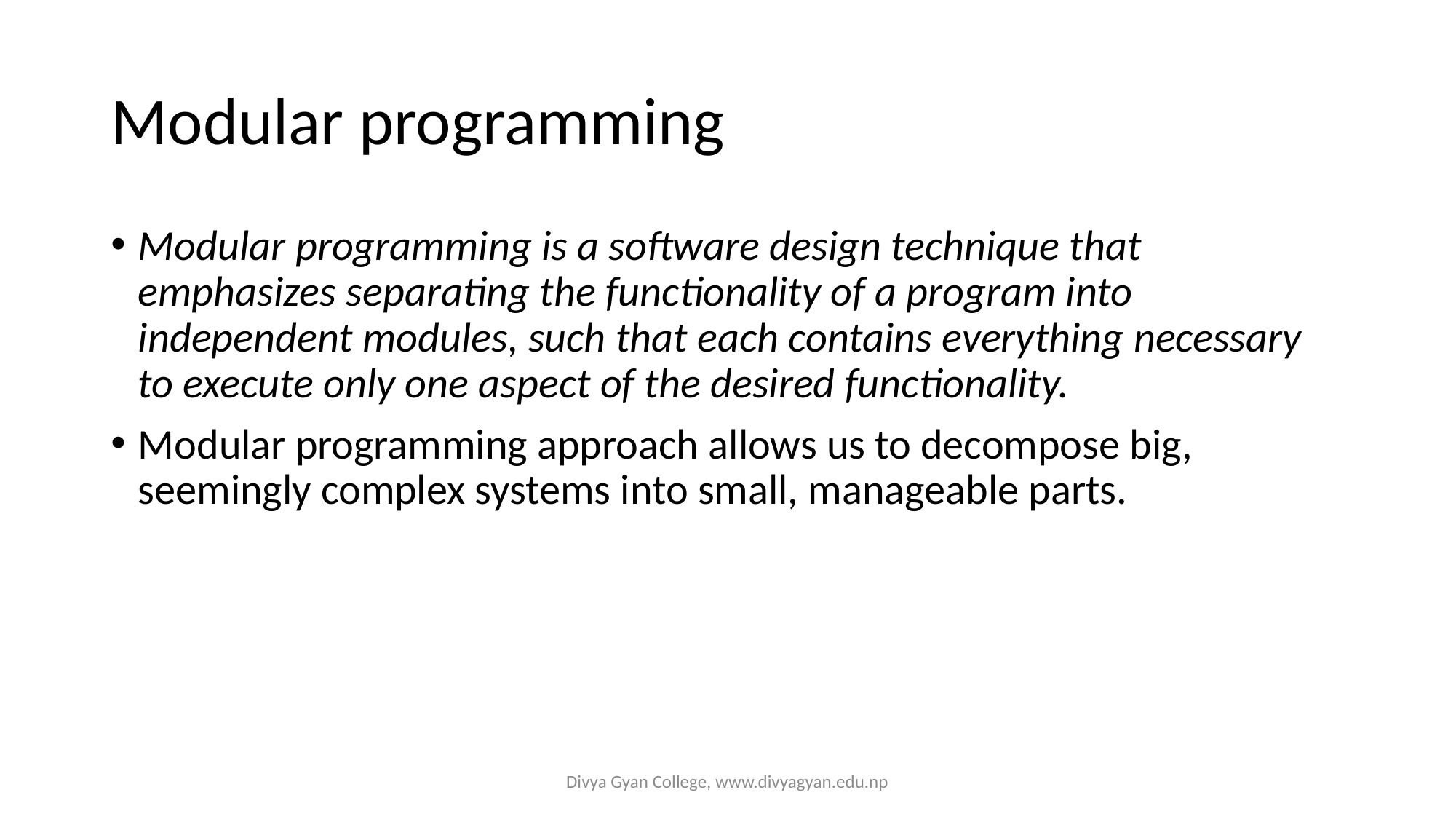

# Modular programming
Modular programming is a software design technique that emphasizes separating the functionality of a program into independent modules, such that each contains everything necessary to execute only one aspect of the desired functionality.
Modular programming approach allows us to decompose big, seemingly complex systems into small, manageable parts.
Divya Gyan College, www.divyagyan.edu.np